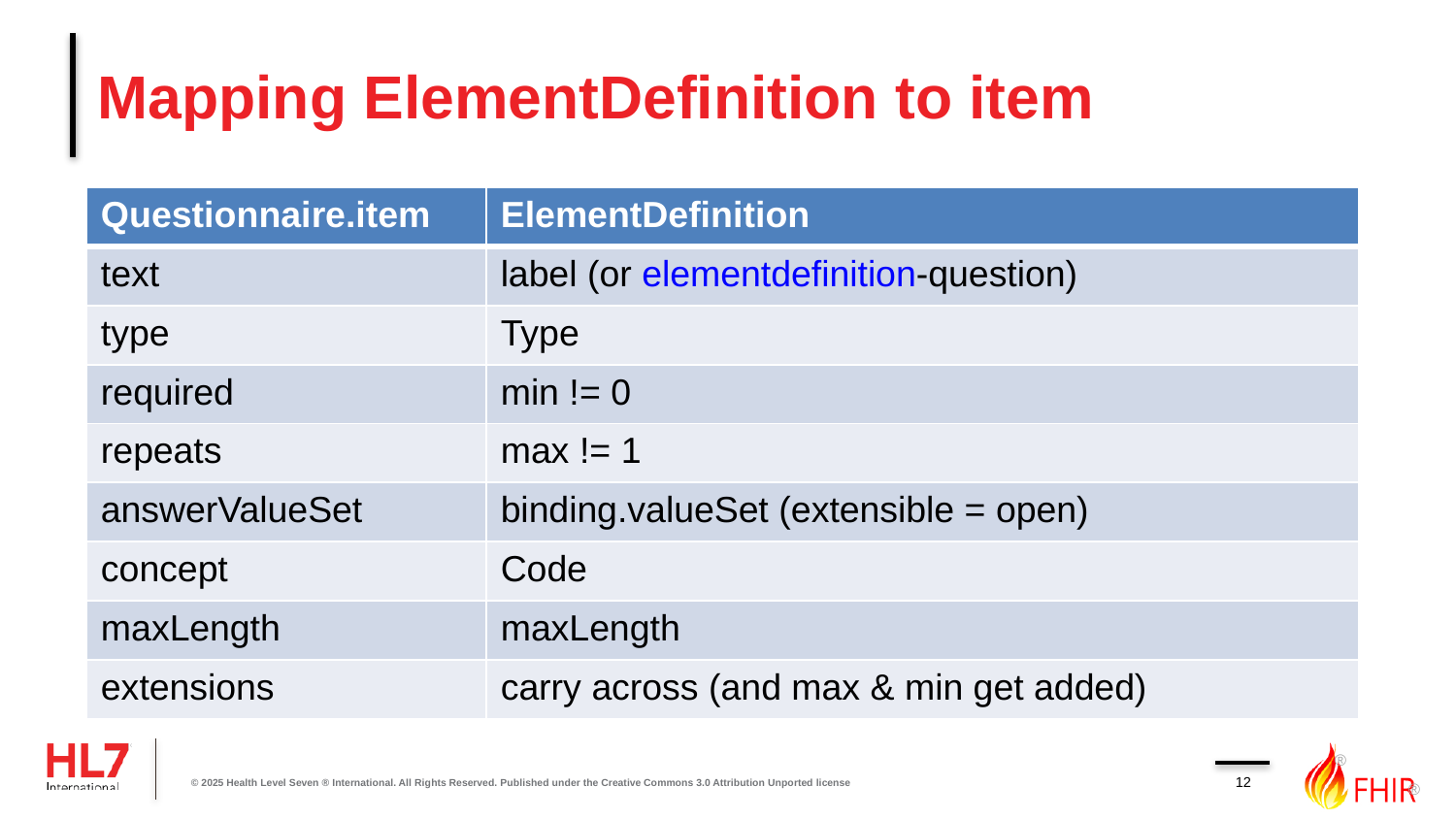

# Mapping ElementDefinition to item
| Questionnaire.item | ElementDefinition |
| --- | --- |
| text | label (or elementdefinition-question) |
| type | Type |
| required | min != 0 |
| repeats | max != 1 |
| answerValueSet | binding.valueSet (extensible = open) |
| concept | Code |
| maxLength | maxLength |
| extensions | carry across (and max & min get added) |
12
© 2025 Health Level Seven ® International. All Rights Reserved. Published under the Creative Commons 3.0 Attribution Unported license